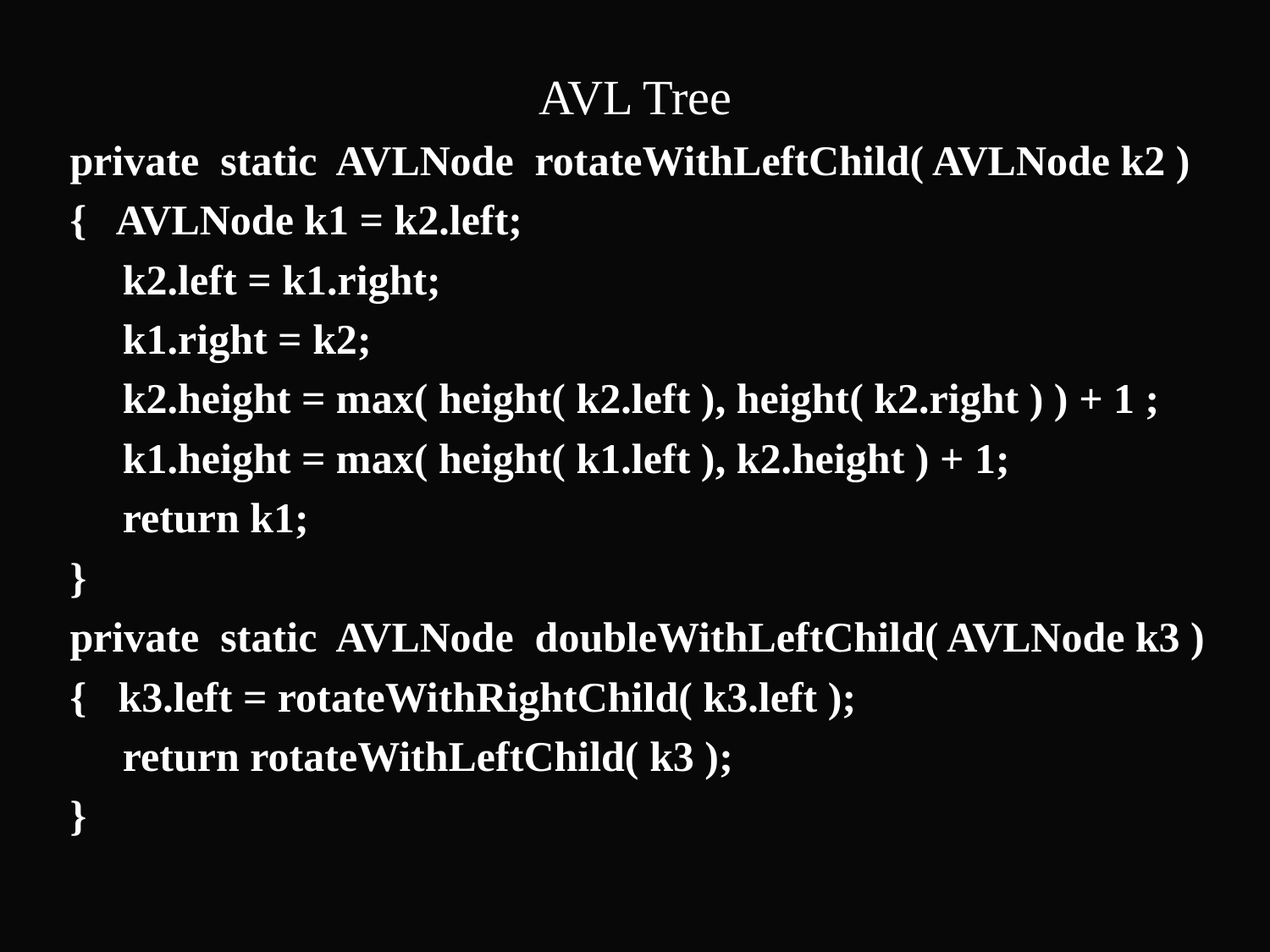

AVL Tree
 private  static  AVLNode  rotateWithLeftChild( AVLNode k2 )
 {   AVLNode k1 = k2.left;
      k2.left = k1.right;
      k1.right = k2;
      k2.height = max( height( k2.left ), height( k2.right ) ) + 1 ;
      k1.height = max( height( k1.left ), k2.height ) + 1;
      return k1;
 }
 private  static  AVLNode  doubleWithLeftChild( AVLNode k3 )
 {   k3.left = rotateWithRightChild( k3.left );
      return rotateWithLeftChild( k3 );
 }